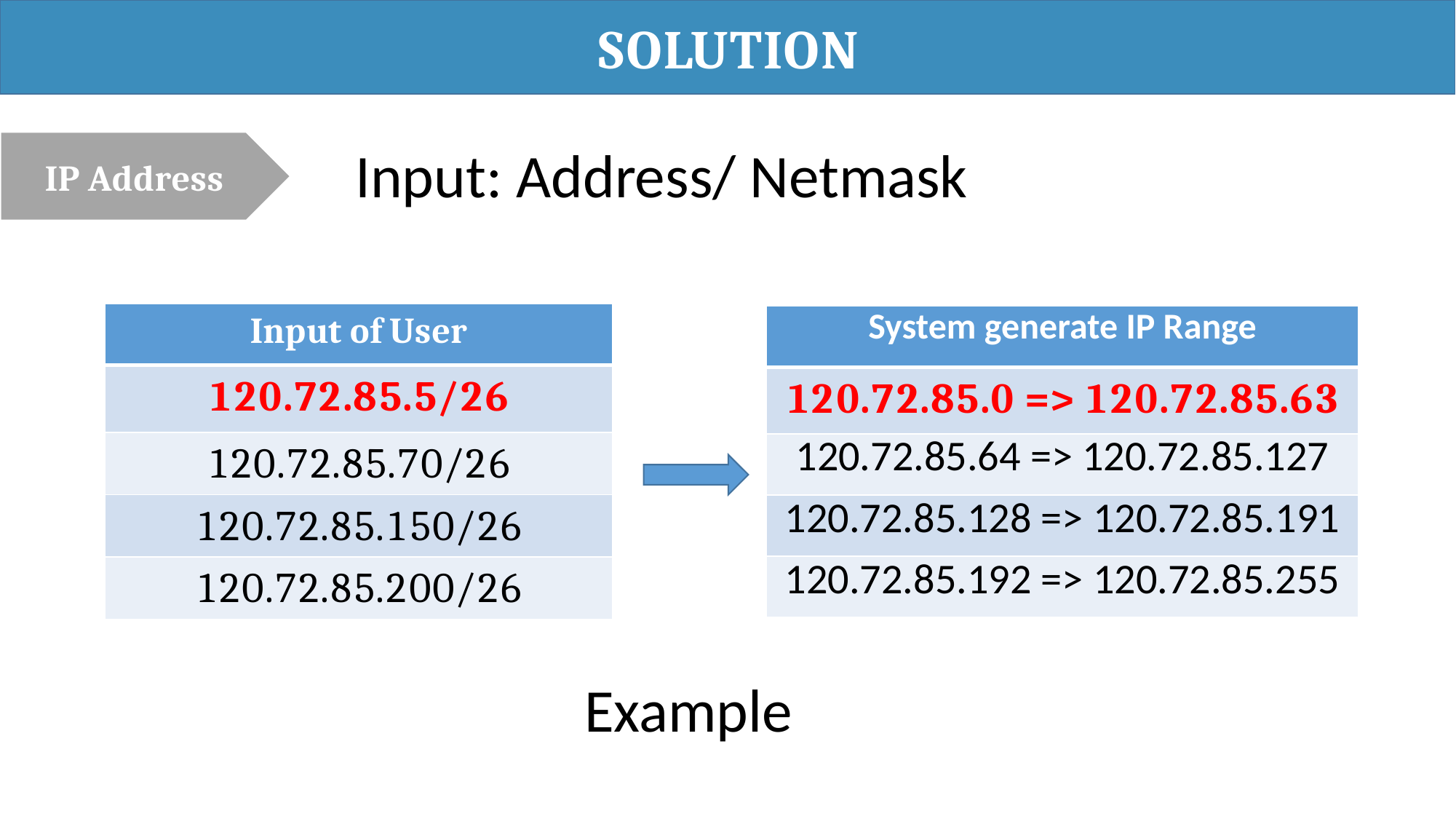

SOLUTION
Input: Address/ Netmask
IP Address

| Input of User |
| --- |
| 120.72.85.5/26 |
| 120.72.85.70/26 |
| 120.72.85.150/26 |
| 120.72.85.200/26 |
| System generate IP Range |
| --- |
| 120.72.85.0 => 120.72.85.63 |
| 120.72.85.64 => 120.72.85.127 |
| 120.72.85.128 => 120.72.85.191 |
| 120.72.85.192 => 120.72.85.255 |

Example